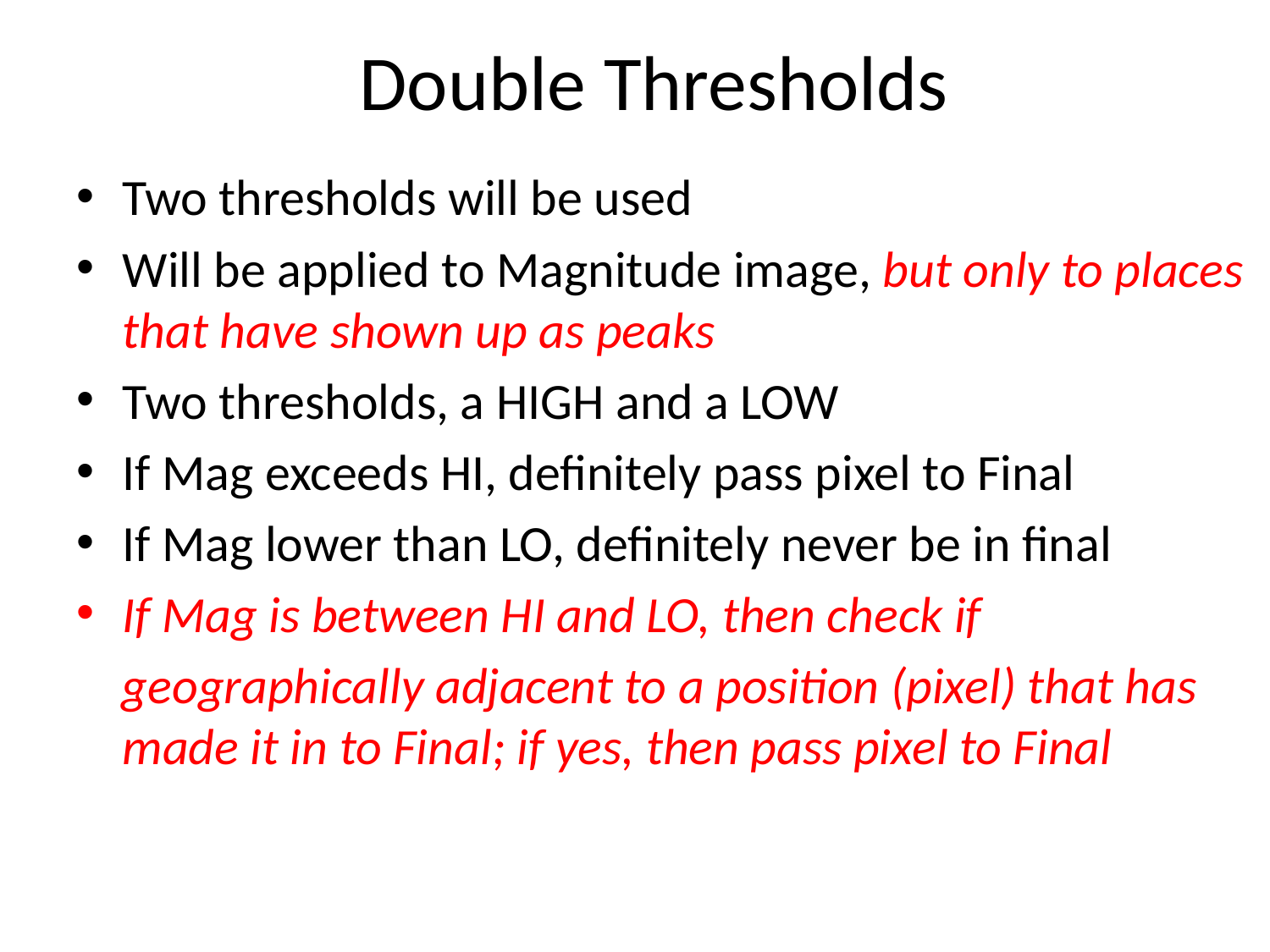

# Double Thresholds
Two thresholds will be used
Will be applied to Magnitude image, but only to places that have shown up as peaks
Two thresholds, a HIGH and a LOW
If Mag exceeds HI, definitely pass pixel to Final
If Mag lower than LO, definitely never be in final
If Mag is between HI and LO, then check if
    geographically adjacent to a position (pixel) that has made it in to Final; if yes, then pass pixel to Final